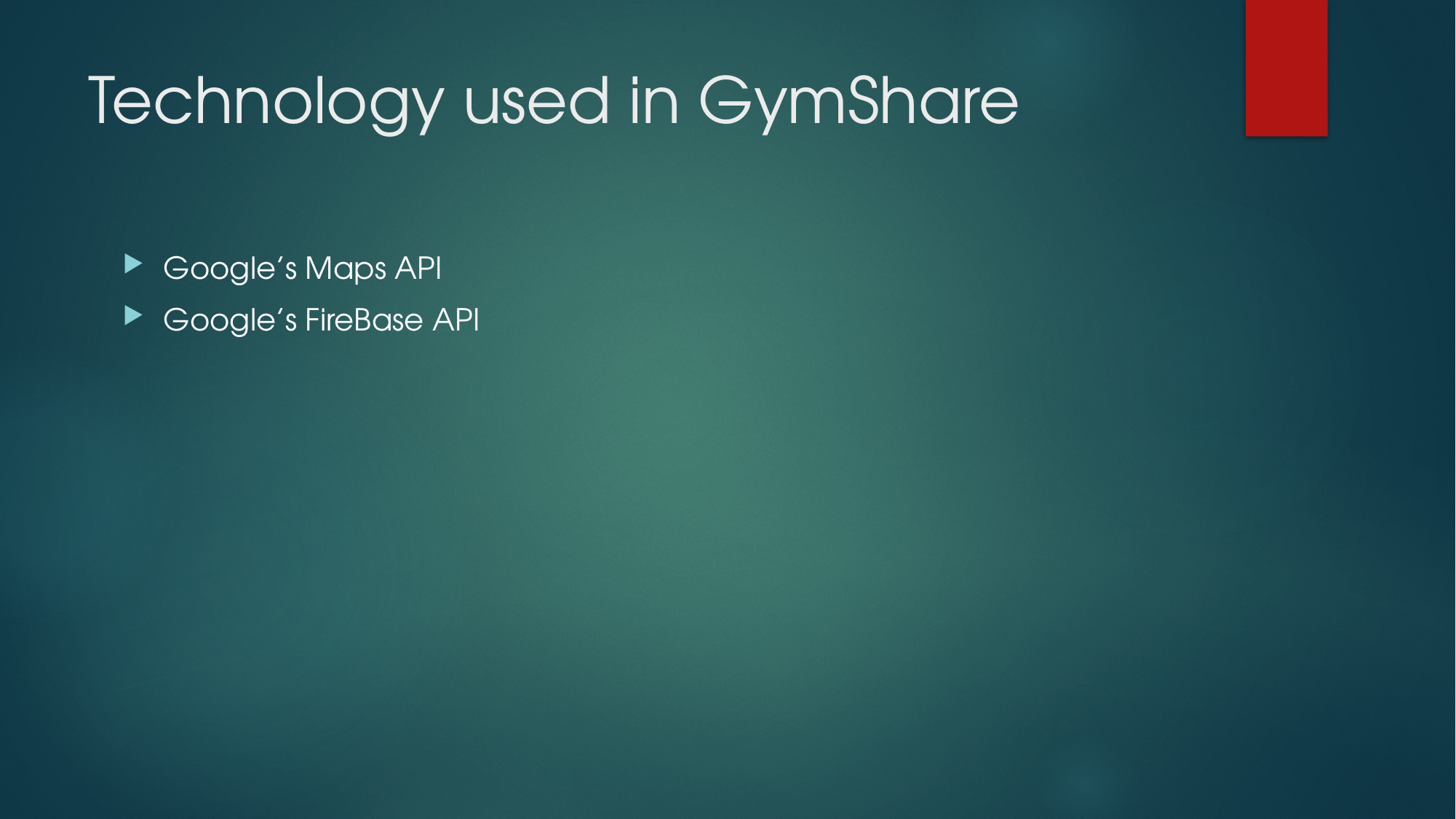

# Technology used in GymShare
Google’s Maps API
Google’s FireBase API